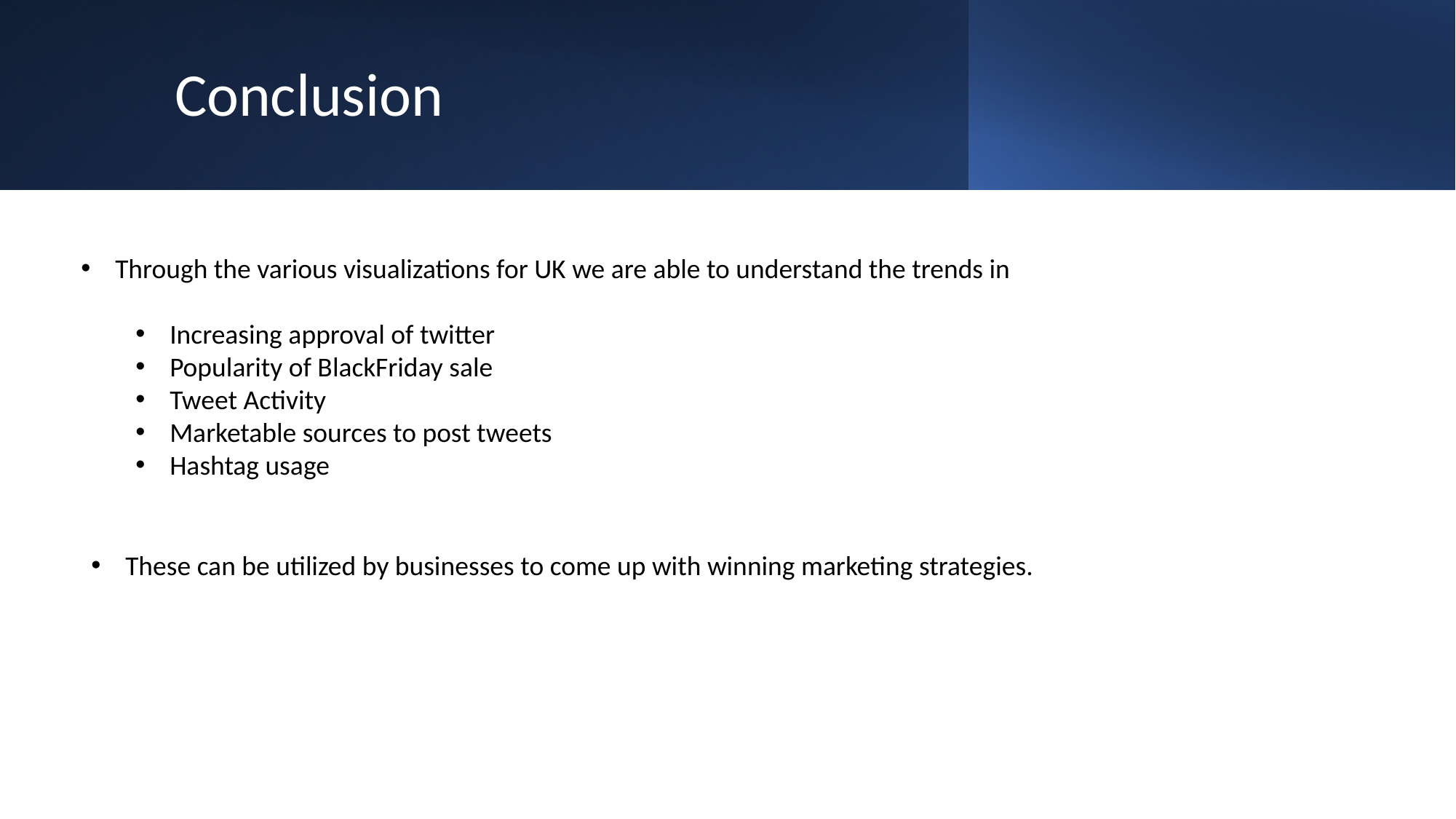

# Conclusion
Through the various visualizations for UK we are able to understand the trends in

Increasing approval of twitter
Popularity of BlackFriday sale
Tweet Activity
Marketable sources to post tweets
Hashtag usage

These can be utilized by businesses to come up with winning marketing strategies.